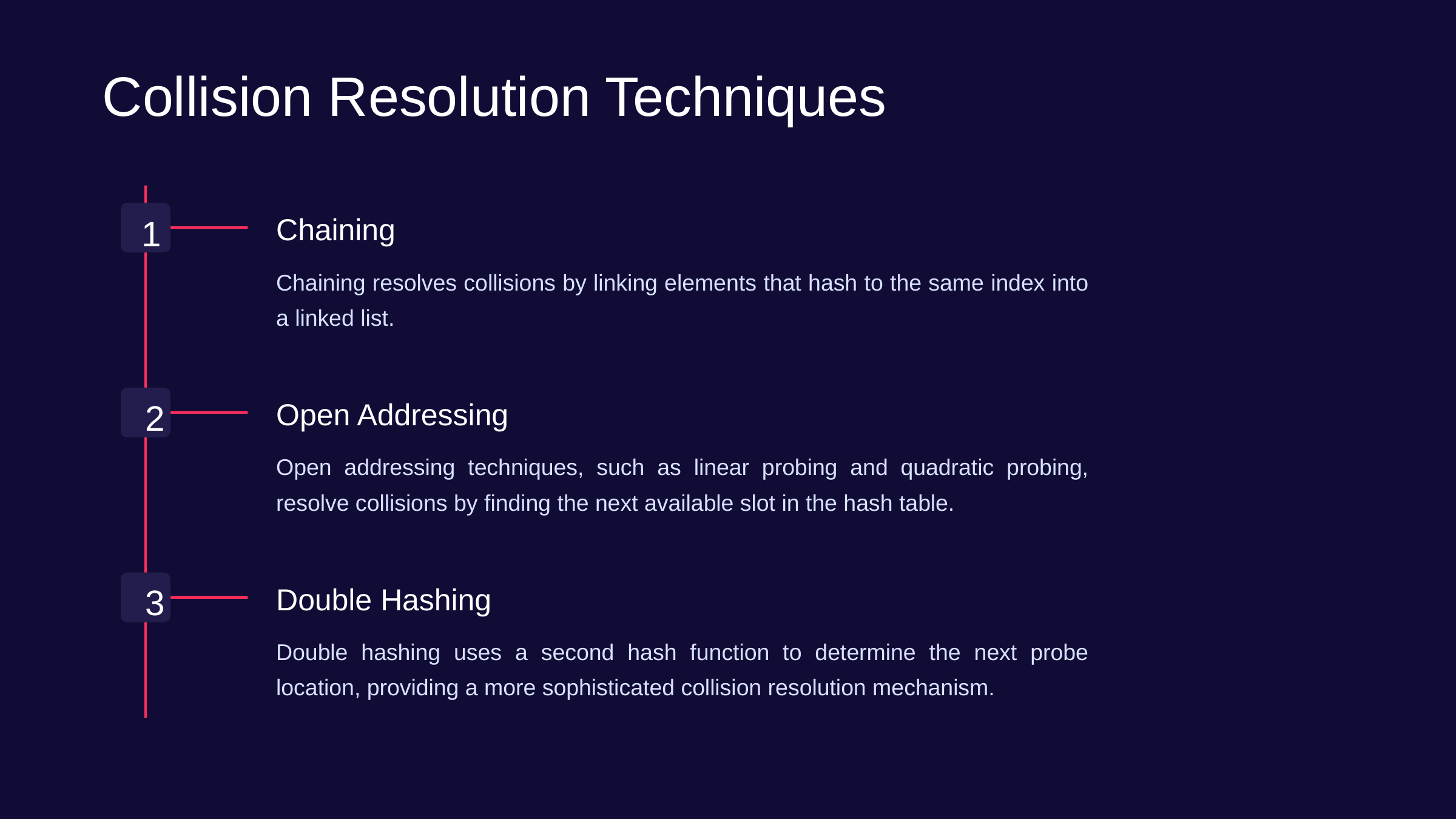

Collision Resolution Techniques

1
Chaining

Chaining resolves collisions by linking elements that hash to the same index into a linked list.

2
Open Addressing

Open addressing techniques, such as linear probing and quadratic probing, resolve collisions by finding the next available slot in the hash table.

3
Double Hashing

Double hashing uses a second hash function to determine the next probe location, providing a more sophisticated collision resolution mechanism.